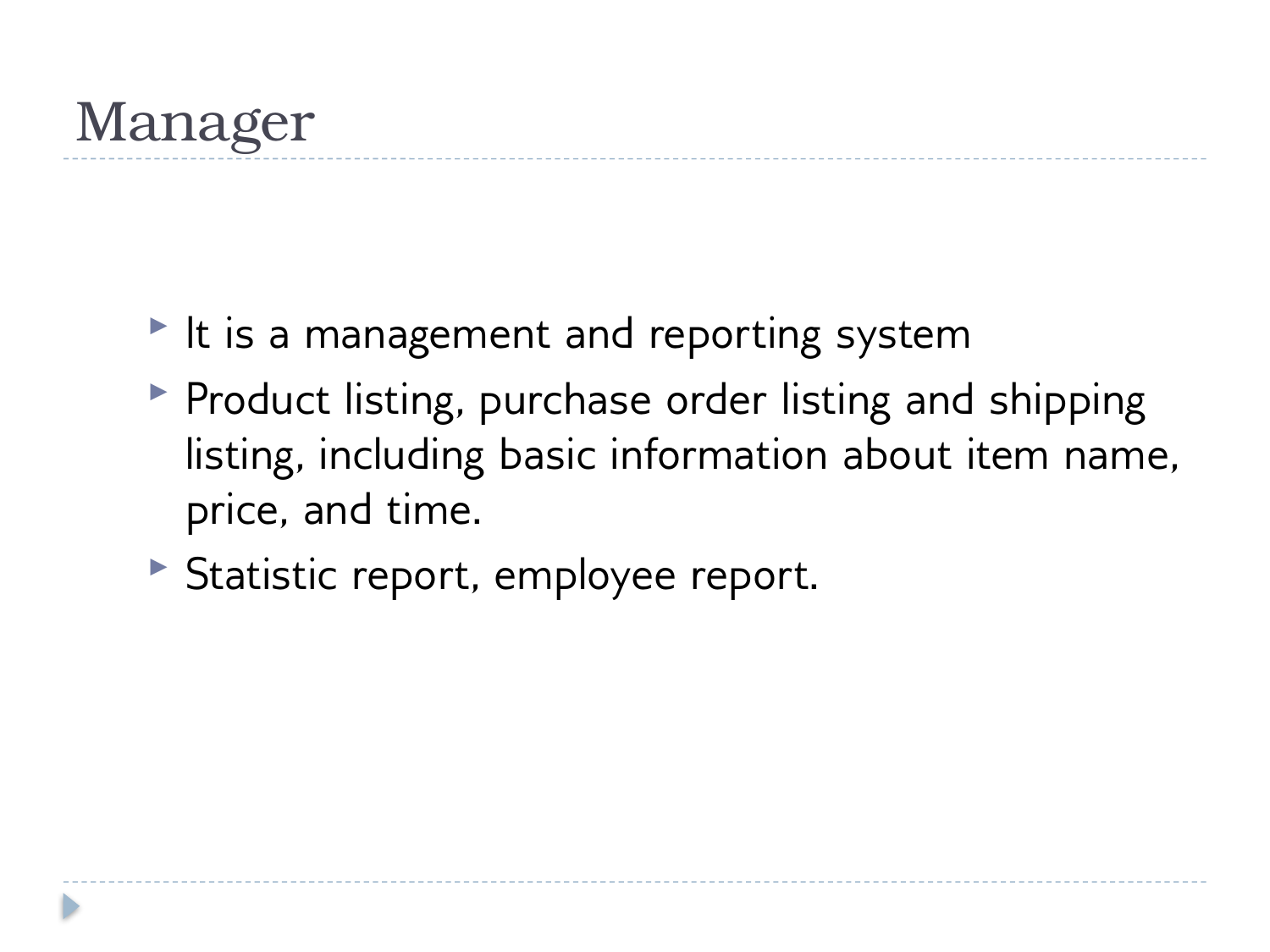

# Manager
It is a management and reporting system
Product listing, purchase order listing and shipping listing, including basic information about item name, price, and time.
Statistic report, employee report.